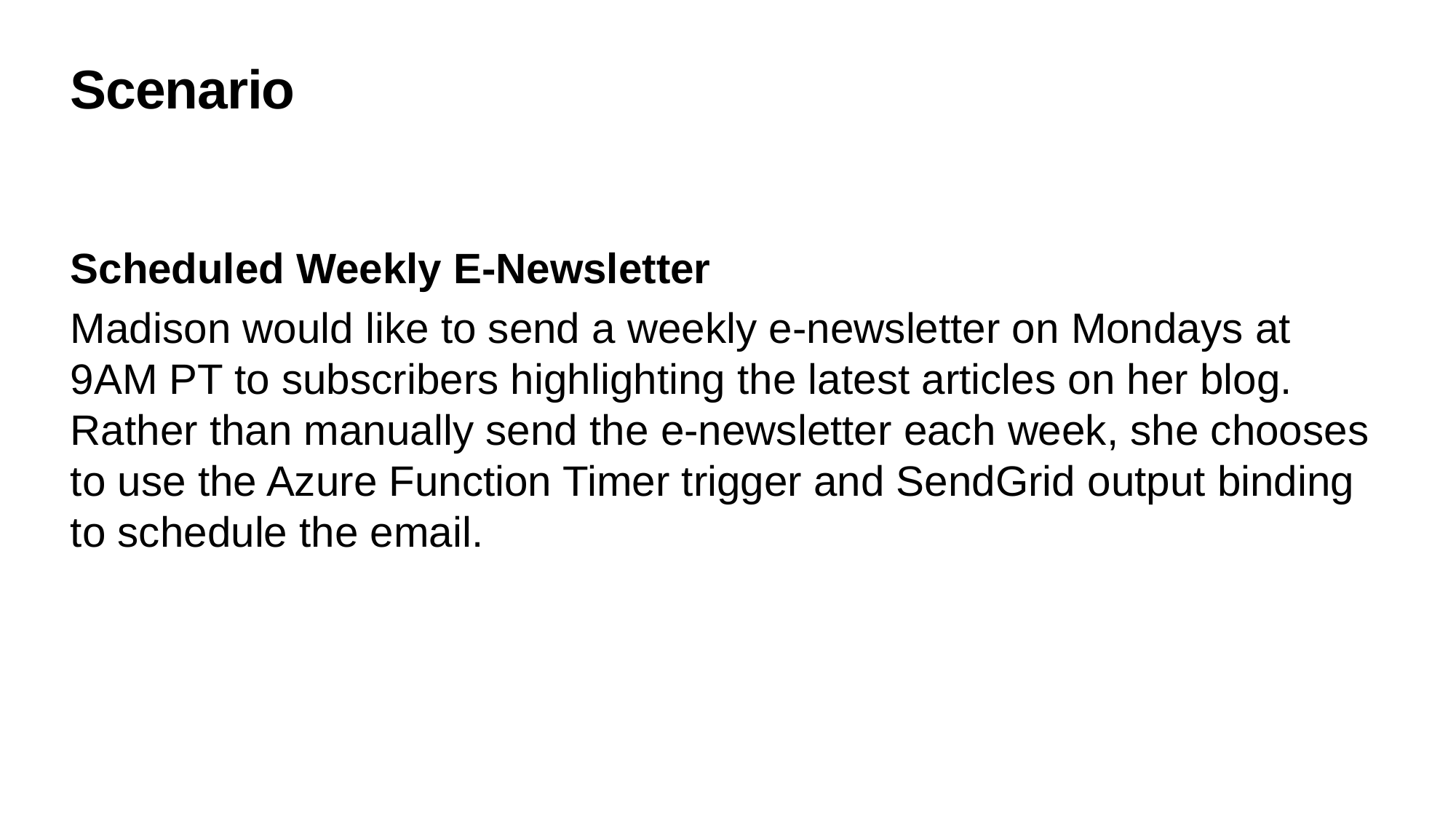

# Scenario
Scheduled Weekly E-Newsletter
Madison would like to send a weekly e-newsletter on Mondays at 9AM PT to subscribers highlighting the latest articles on her blog. Rather than manually send the e-newsletter each week, she chooses to use the Azure Function Timer trigger and SendGrid output binding to schedule the email.